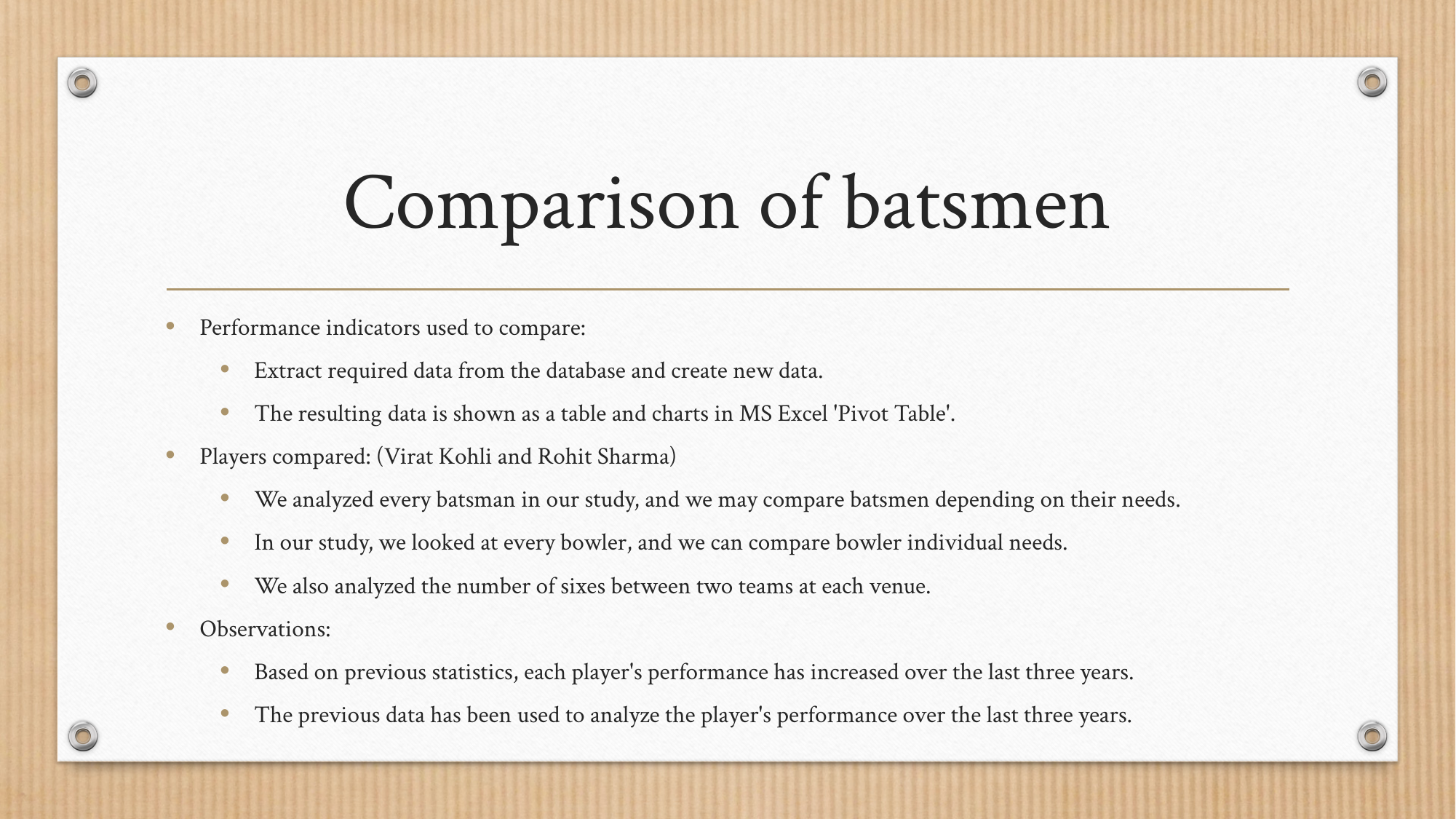

# Comparison of batsmen
Performance indicators used to compare:
Extract required data from the database and create new data.
The resulting data is shown as a table and charts in MS Excel 'Pivot Table'.
Players compared: (Virat Kohli and Rohit Sharma)
We analyzed every batsman in our study, and we may compare batsmen depending on their needs.
In our study, we looked at every bowler, and we can compare bowler individual needs.
We also analyzed the number of sixes between two teams at each venue.
Observations:
Based on previous statistics, each player's performance has increased over the last three years.
The previous data has been used to analyze the player's performance over the last three years.